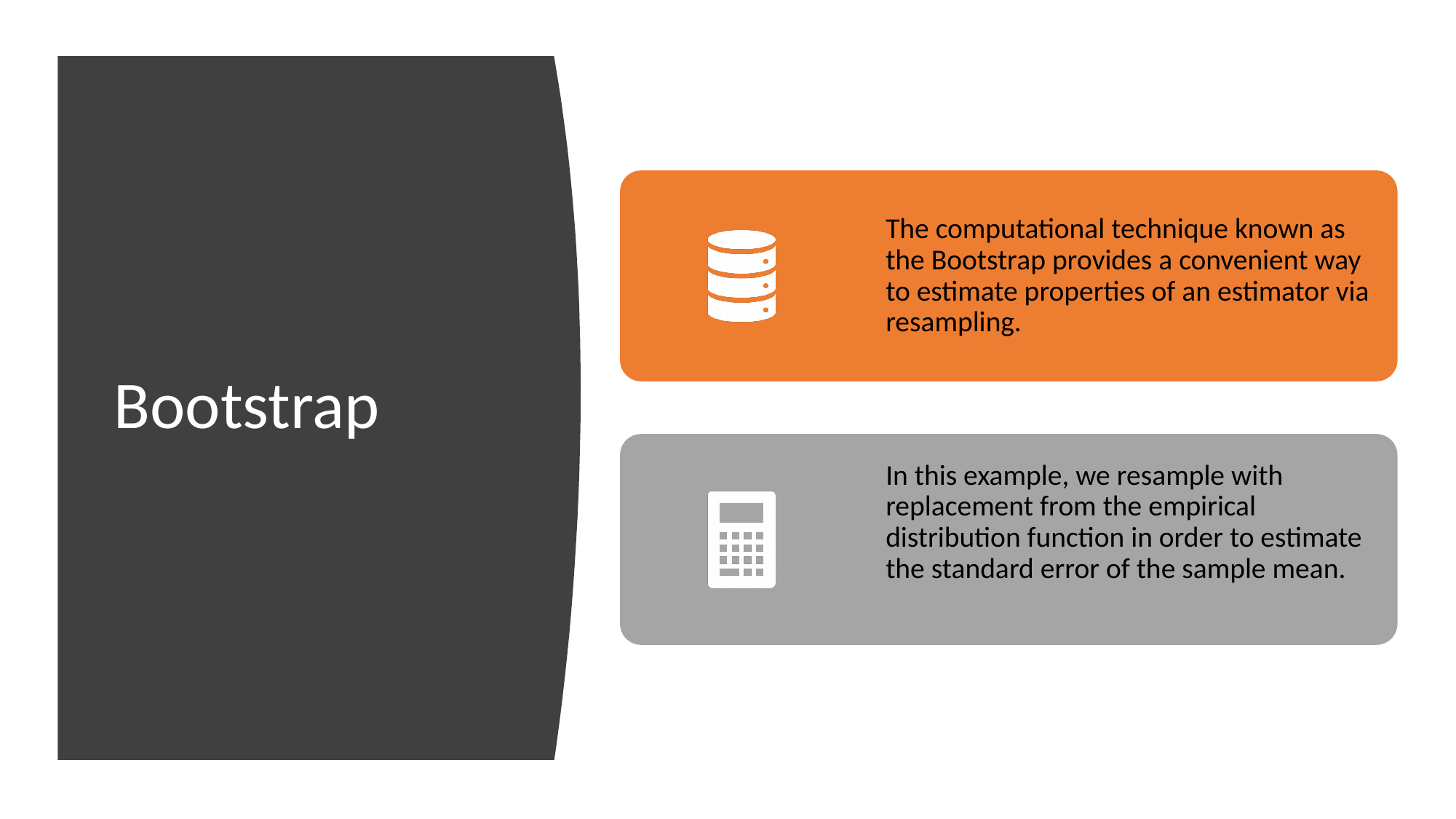

The computational technique known as the Bootstrap provides a convenient way to estimate properties of an estimator via resampling.
In this example, we resample with replacement from the empirical distribution function in order to estimate the standard error of the sample mean.

# Bootstrap